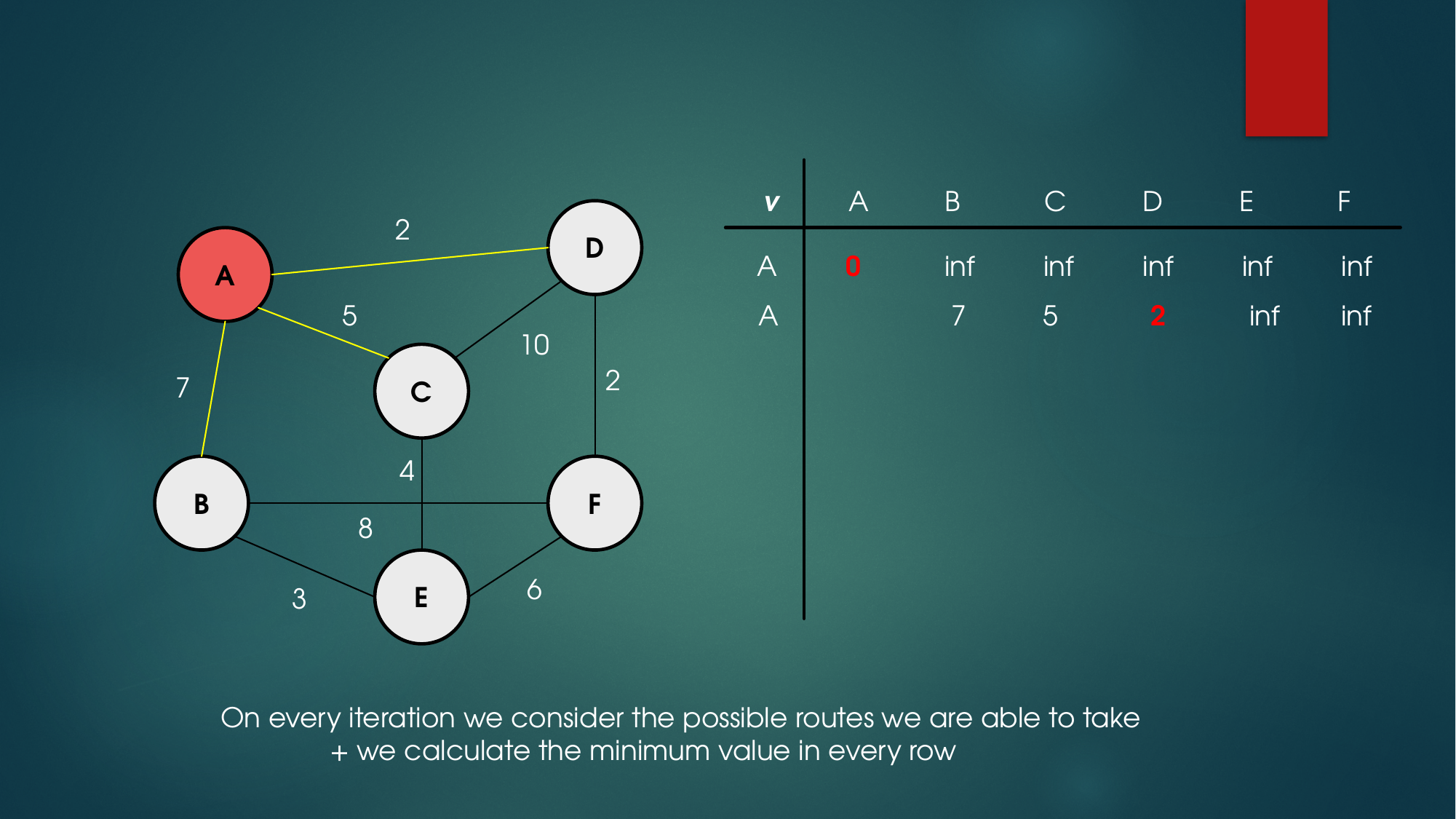

v
A          B           C          D          E           F
D
2
A
A         0           inf         inf         inf         inf         inf
5
A         	           7          5            2           inf        inf
10
C
2
7
4
B
F
8
E
6
3
On every iteration we consider the possible routes we are able to take
	+ we calculate the minimum value in every row